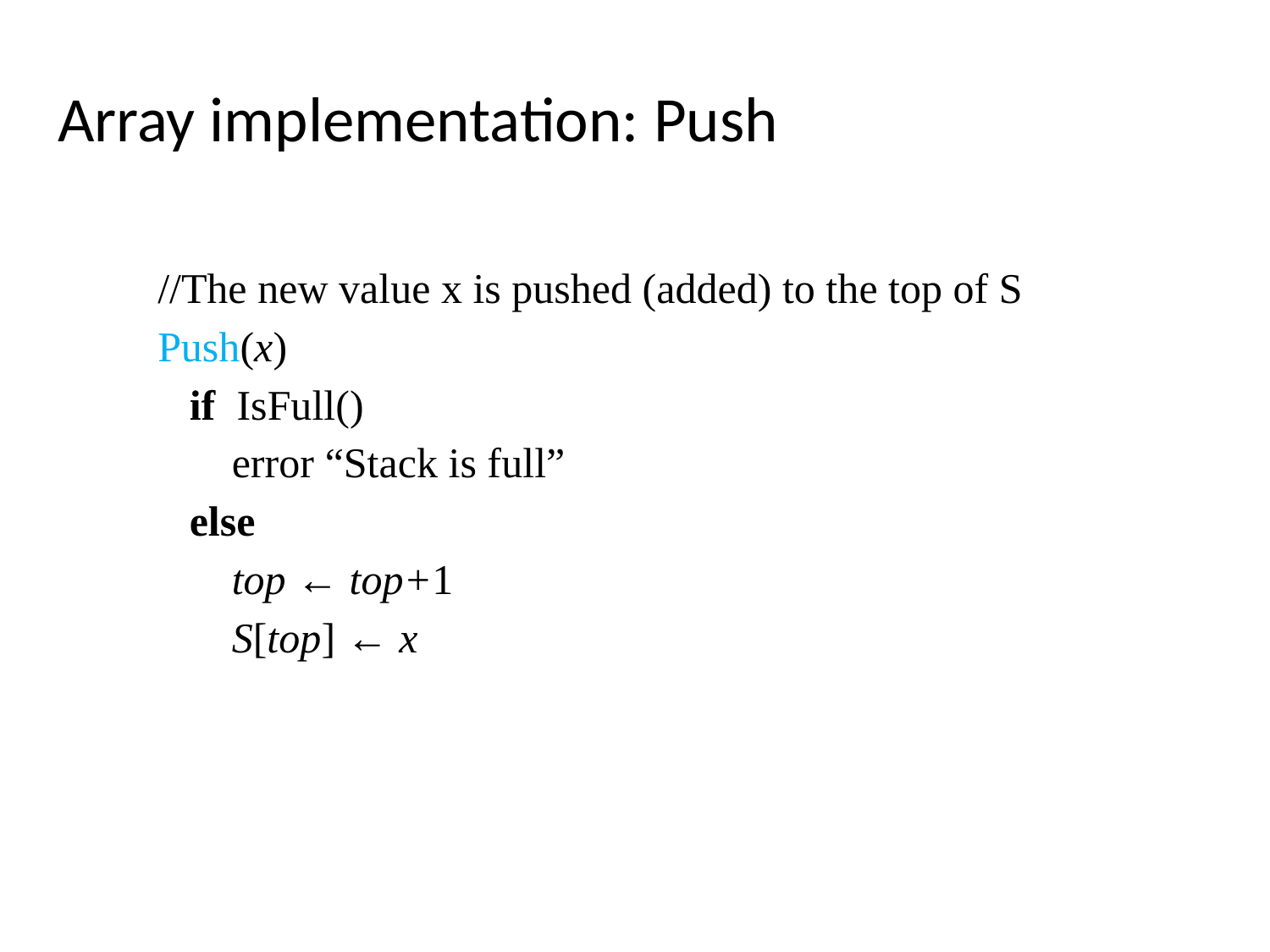

Array implementation: Push

//The new value x is pushed (added) to the top of S
Push(x)
	if  IsFull()
	    error “Stack is full”
	else
	    top ← top+1
	    S[top] ← x